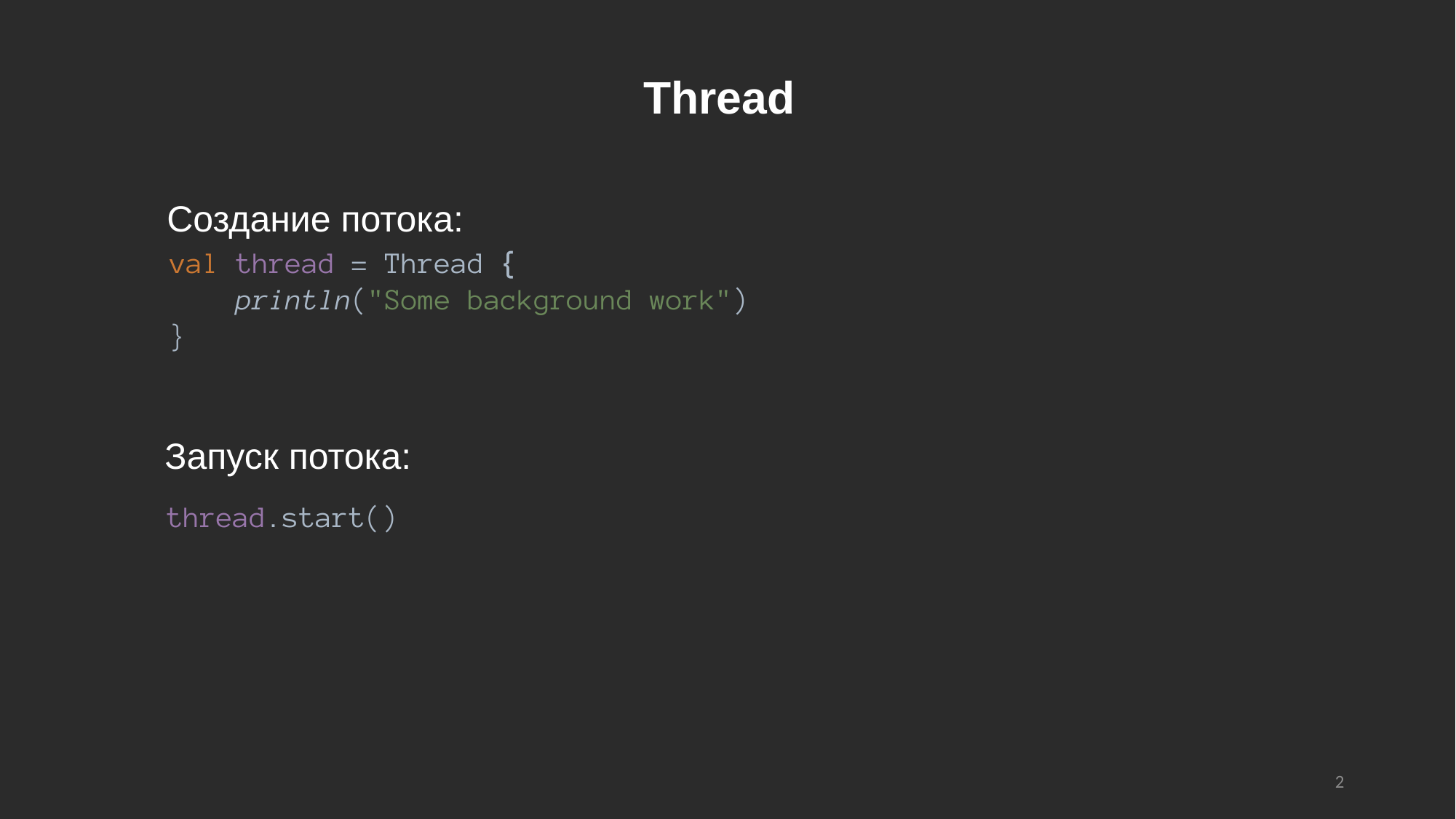

Thread
Создание потока:
val thread = Thread {
    println("Some background work")
}
Запуск потока:
thread.start()
2